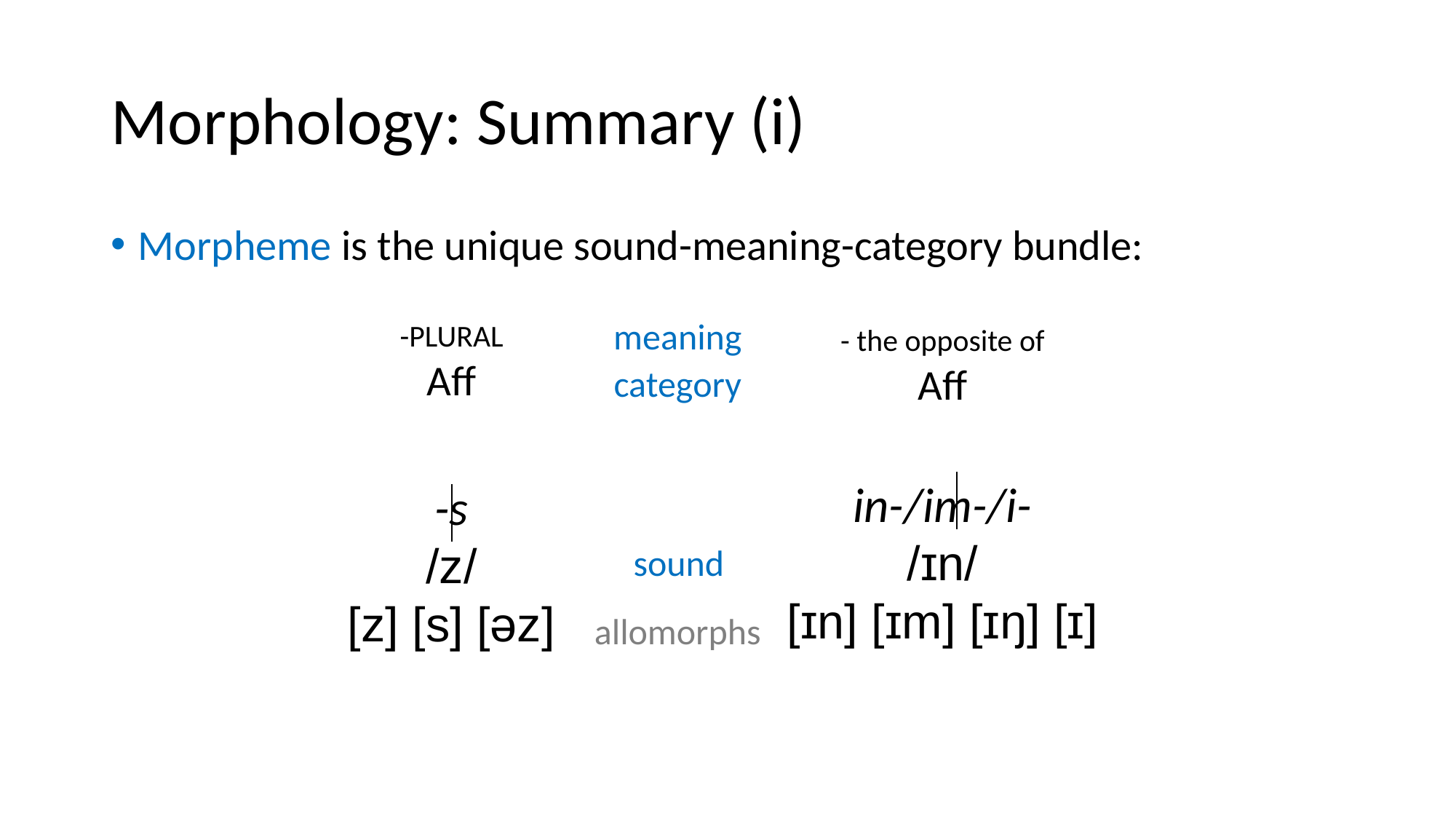

# Morphology: Summary (i)
Morpheme is the unique sound-meaning-category bundle:
meaning
-PLURAL
Aff

-s
/z/
[z] [s] [əz]

- the opposite of
Aff

in-/im-/i-
/ɪn/
[ɪn] [ɪm] [ɪŋ] [ɪ]

category
sound
allomorphs